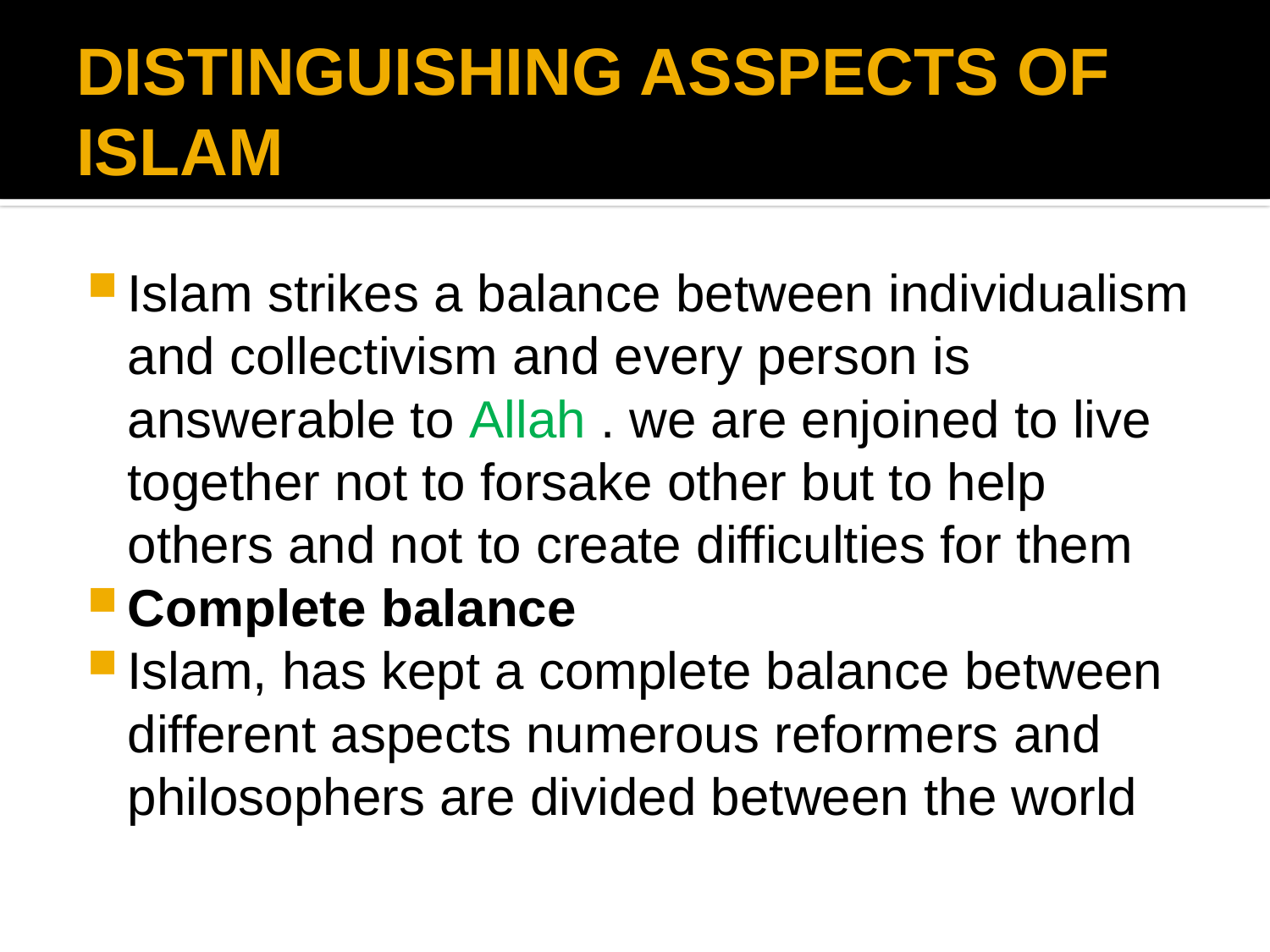

# DISTINGUISHING ASSPECTS OF ISLAM
Islam strikes a balance between individualism and collectivism and every person is answerable to Allah . we are enjoined to live together not to forsake other but to help others and not to create difficulties for them
Complete balance
Islam, has kept a complete balance between different aspects numerous reformers and philosophers are divided between the world